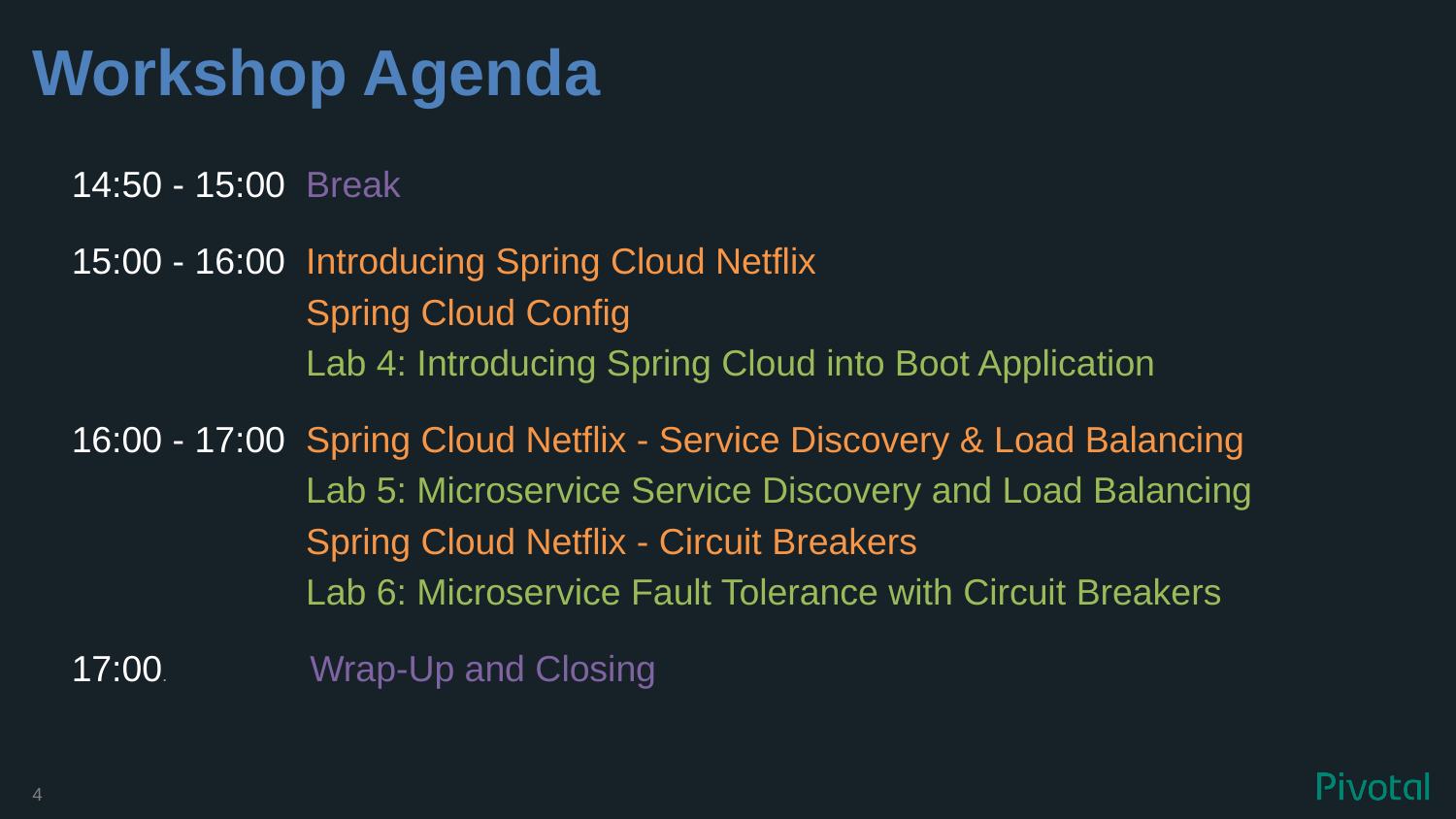

# Workshop Agenda
14:50 - 15:00  Break

15:00 - 16:00  Introducing Spring Cloud Netflix
                       Spring Cloud Config
                       Lab 4: Introducing Spring Cloud into Boot Application

16:00 - 17:00  Spring Cloud Netflix - Service Discovery & Load Balancing
                       Lab 5: Microservice Service Discovery and Load Balancing
                       Spring Cloud Netflix - Circuit Breakers
                       Lab 6: Microservice Fault Tolerance with Circuit Breakers

17:00.                            Wrap-Up and Closing
4